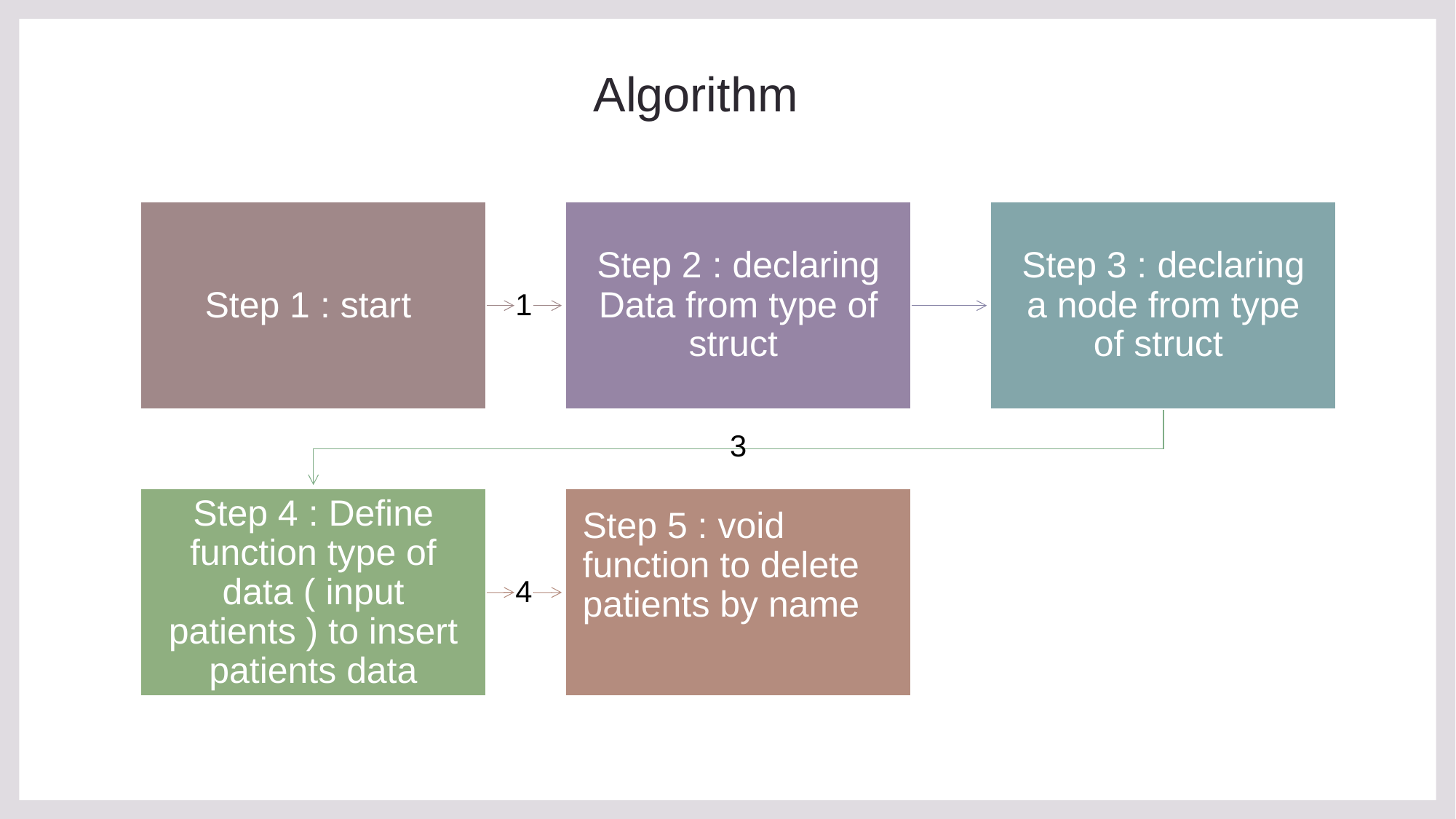

# Algorithm

1
Step 1 : start

Step 2 : declaring Data from type of struct
3
Step 3 : declaring a node from type of struct
4
Step 4 : Define function type of data ( input patients ) to insert patients data
Step 5 : void function to delete patients by name